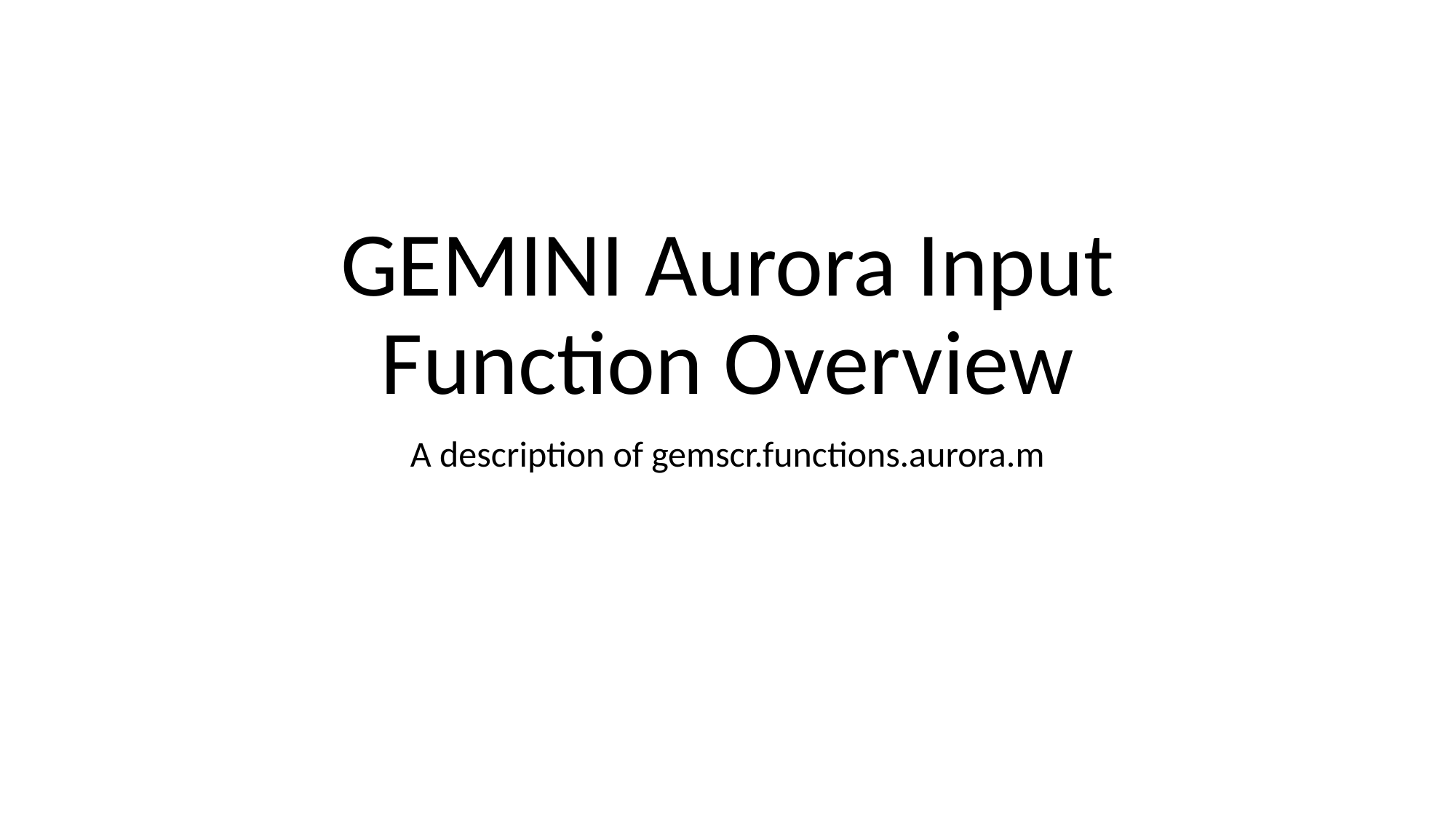

# GEMINI Aurora Input Function Overview
A description of gemscr.functions.aurora.m